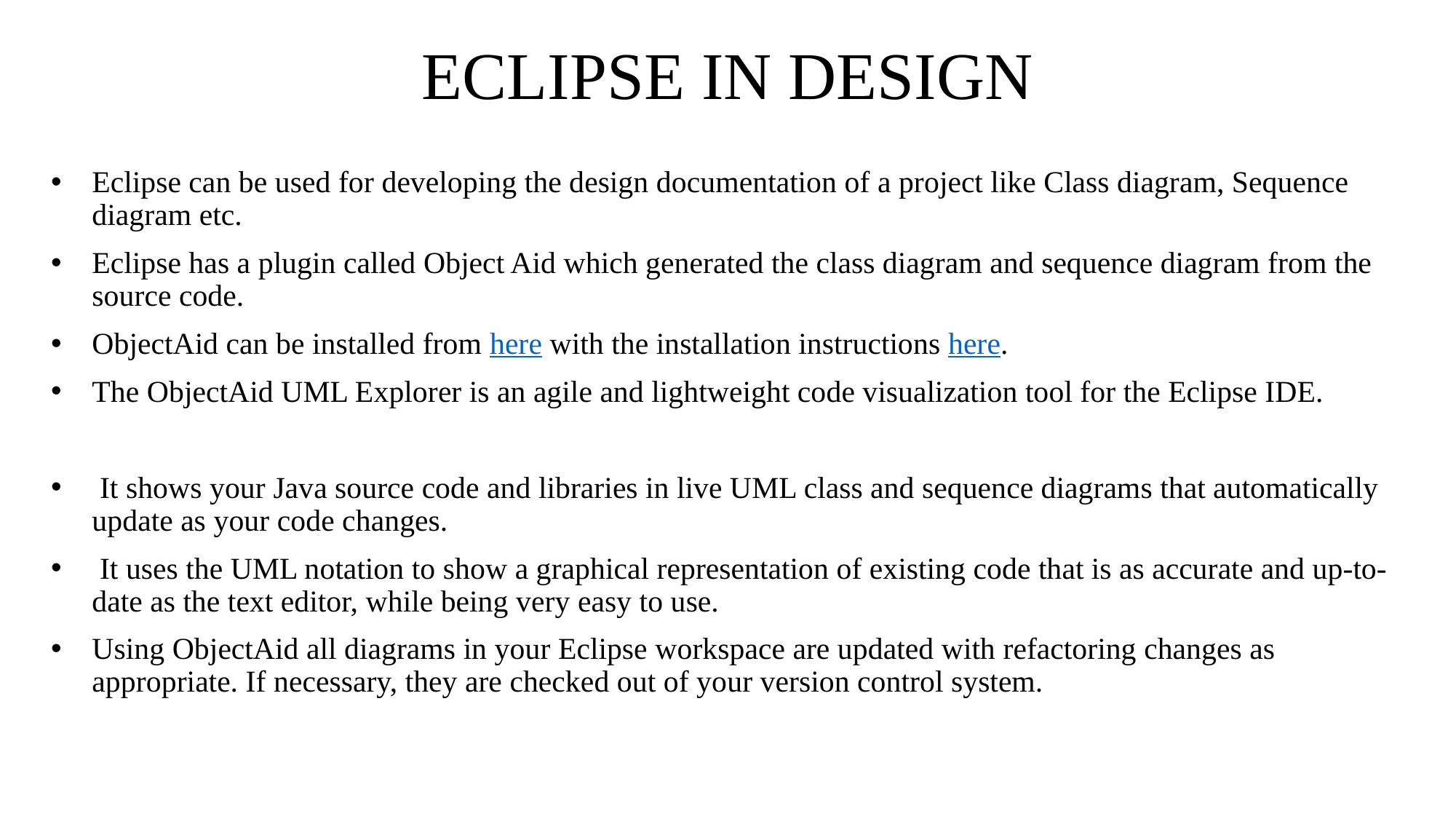

# ECLIPSE IN DESIGN
Eclipse can be used for developing the design documentation of a project like Class diagram, Sequence diagram etc.
Eclipse has a plugin called Object Aid which generated the class diagram and sequence diagram from the source code.
ObjectAid can be installed from here with the installation instructions here.
The ObjectAid UML Explorer is an agile and lightweight code visualization tool for the Eclipse IDE.

 It shows your Java source code and libraries in live UML class and sequence diagrams that automatically update as your code changes.
 It uses the UML notation to show a graphical representation of existing code that is as accurate and up-to-date as the text editor, while being very easy to use.
Using ObjectAid all diagrams in your Eclipse workspace are updated with refactoring changes as appropriate. If necessary, they are checked out of your version control system.